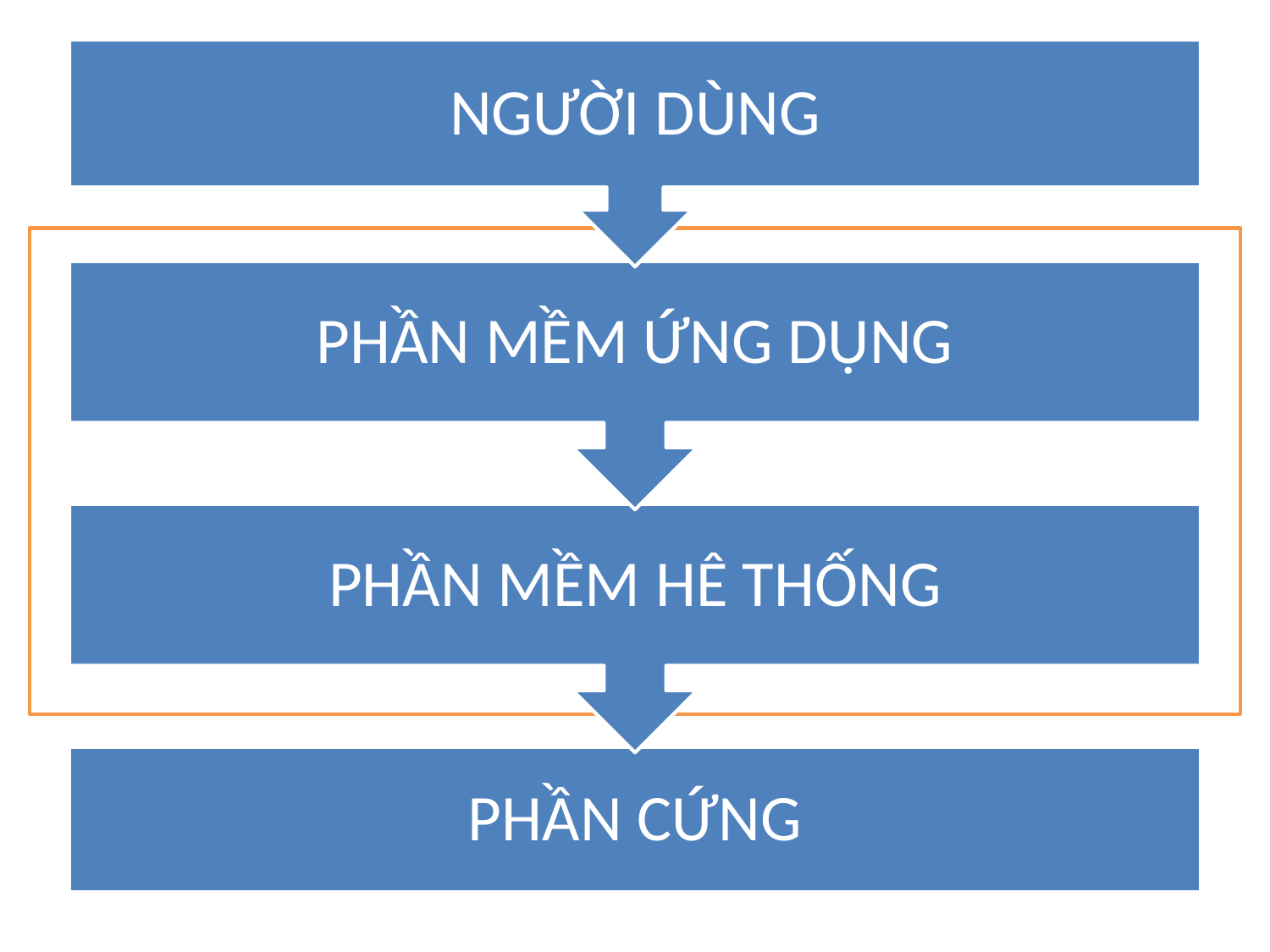

PHẦN CỨNG
PHẦN MỀM HÊ THỐNG
PHẦN MỀM ỨNG DỤNG
NGƯỜI DÙNG